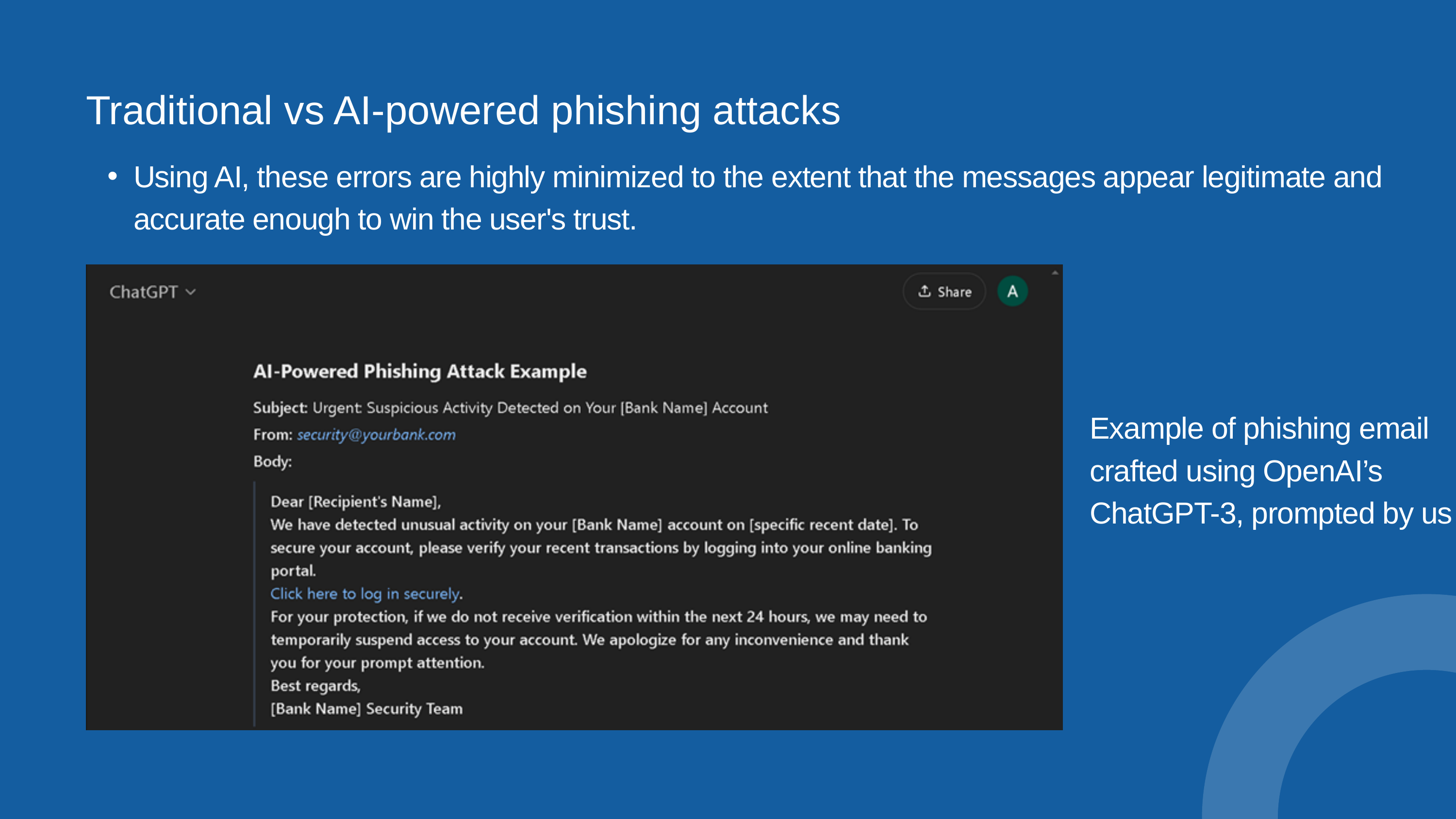

Traditional vs AI-powered phishing attacks
Using AI, these errors are highly minimized to the extent that the messages appear legitimate and accurate enough to win the user's trust.

Example of phishing email crafted using OpenAI’s ChatGPT-3, prompted by us